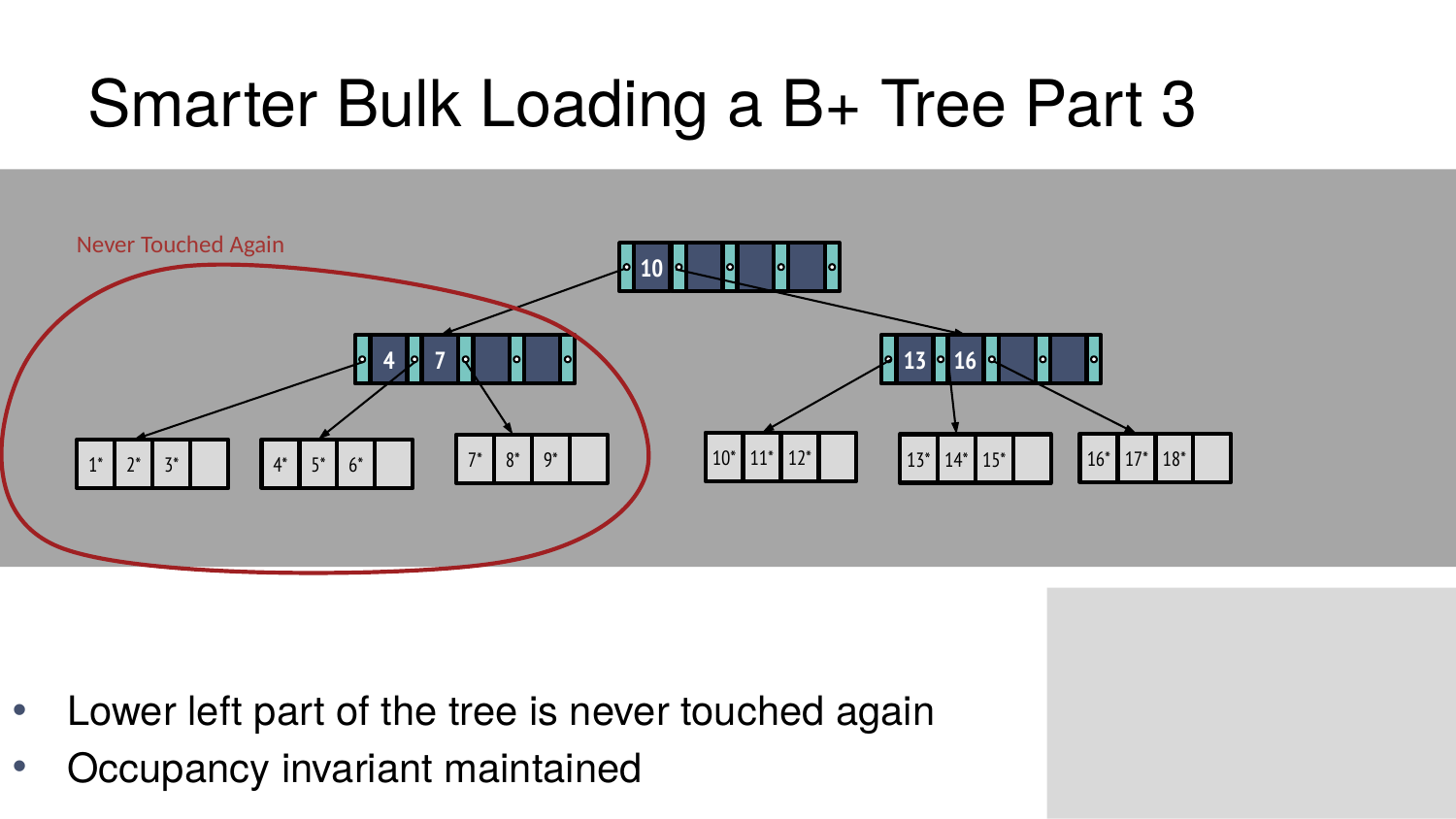

# Smarter Bulk Loading a B+ Tree Part 3

Never Touched Again
10

4

7

13

16

10*
11*
12*

16*
17*
18*

13*
14*
15*

7*
8*
9*

4*
5*
6*

1*
2*
3*

Lower left part of the tree is never touched again
Occupancy invariant maintained